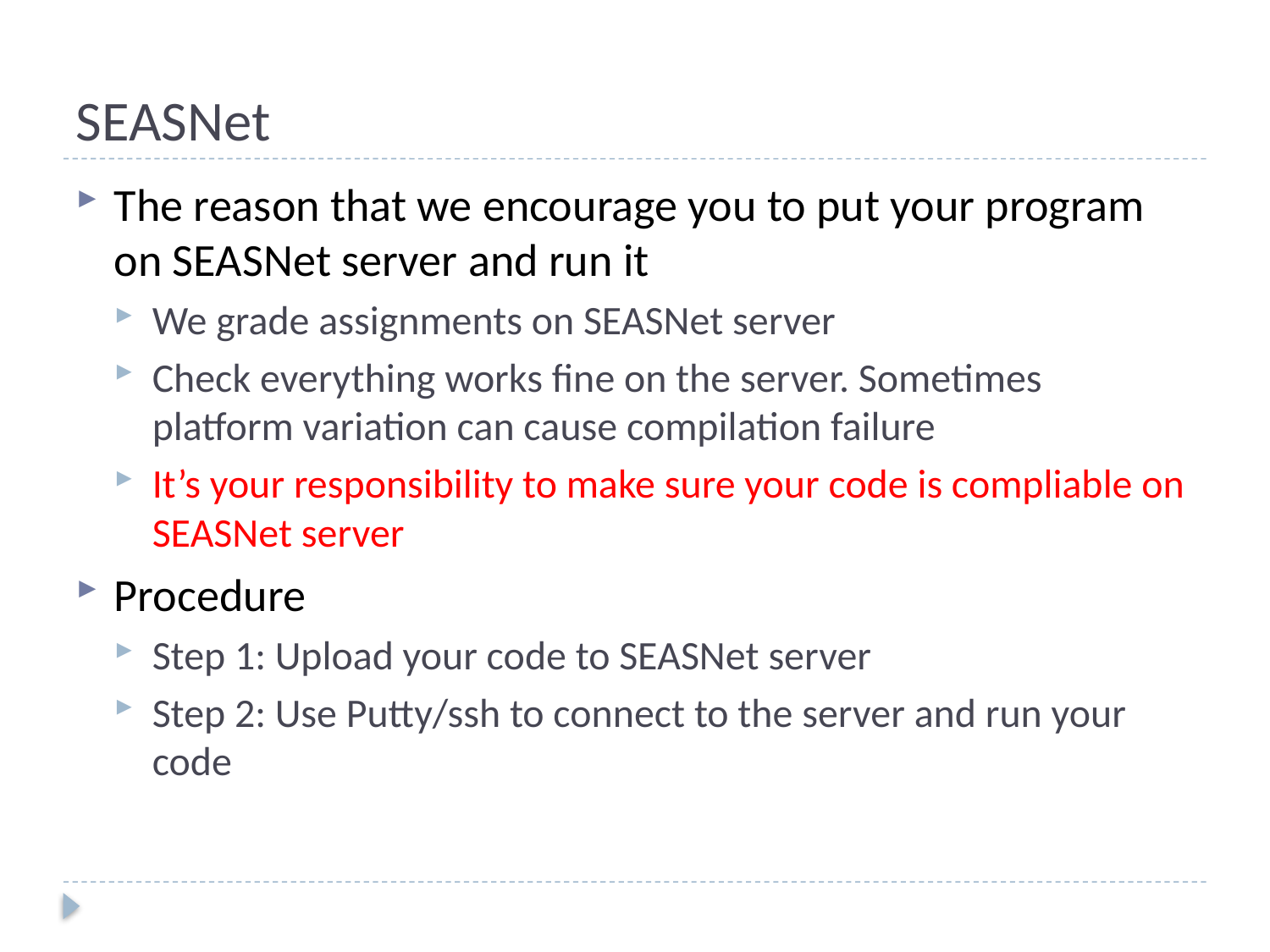

# SEASNet
The reason that we encourage you to put your program on SEASNet server and run it
We grade assignments on SEASNet server
Check everything works fine on the server. Sometimes platform variation can cause compilation failure
It’s your responsibility to make sure your code is compliable on SEASNet server
Procedure
Step 1: Upload your code to SEASNet server
Step 2: Use Putty/ssh to connect to the server and run your code